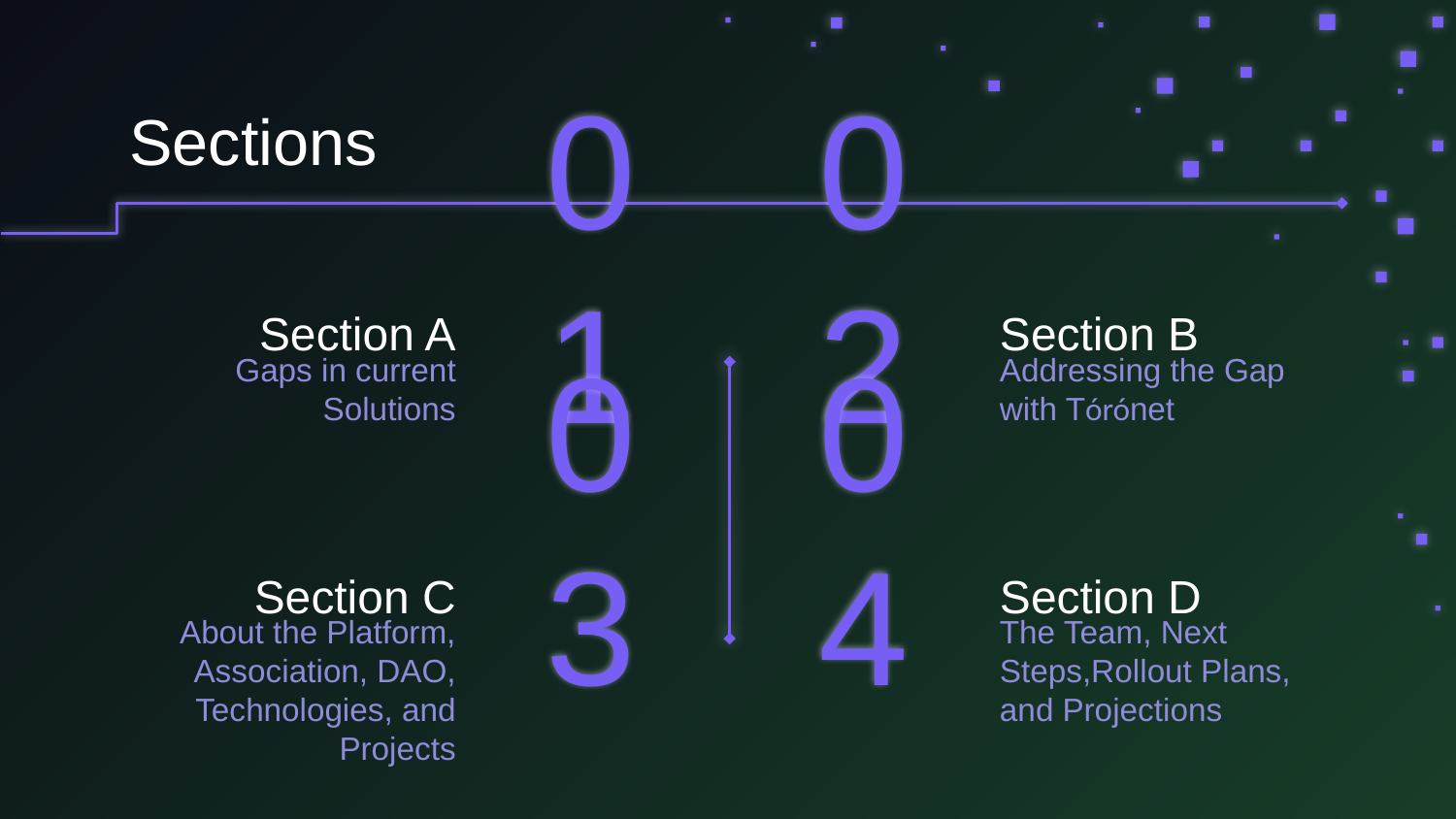

Sections
Section A
01
# 02
Section B
Gaps in current Solutions
Addressing the Gap with Tórónet
Section C
03
04
Section D
About the Platform, Association, DAO, Technologies, and Projects
The Team, Next Steps,Rollout Plans, and Projections